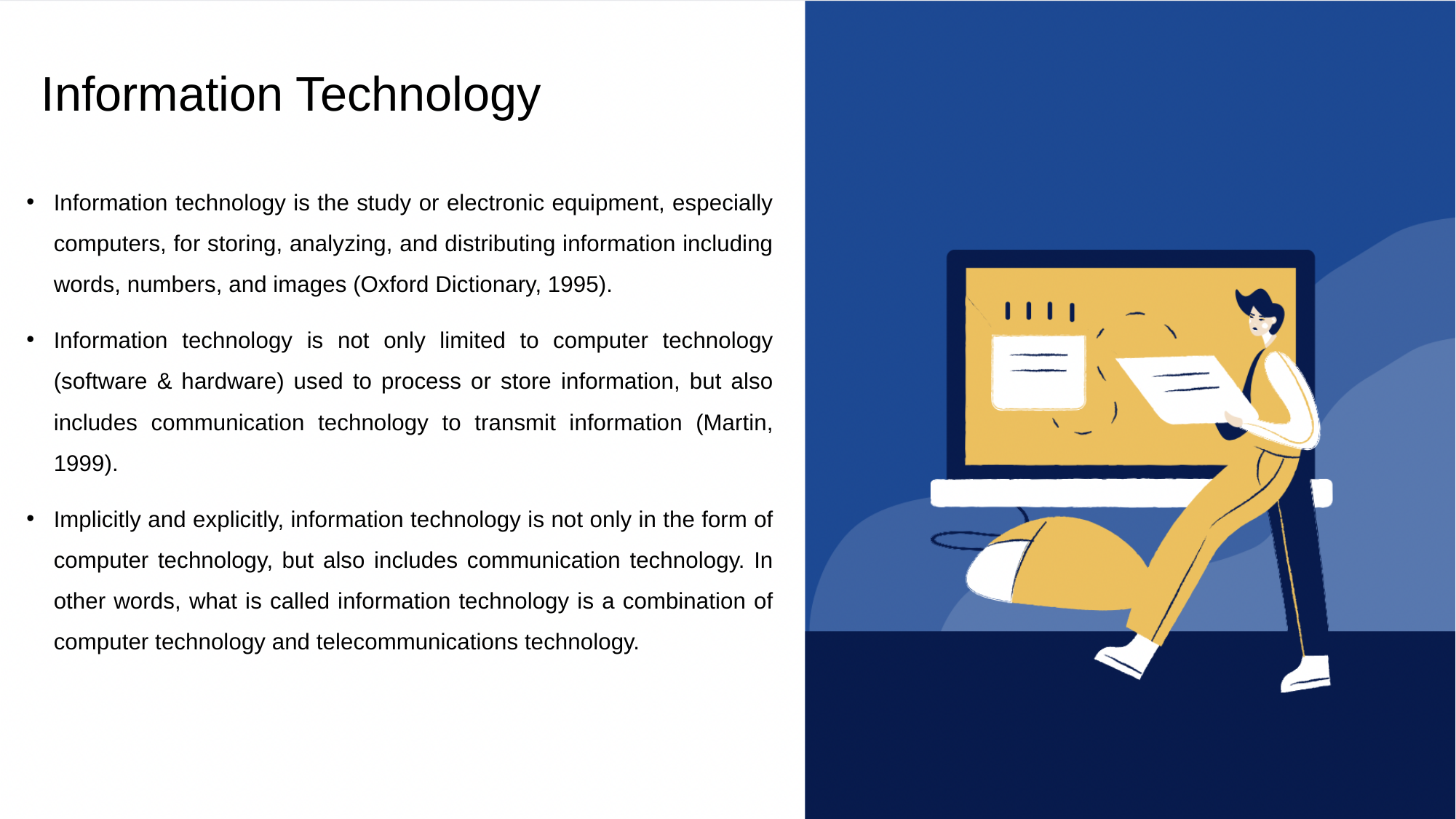

# Information Technology
Information technology is the study or electronic equipment, especially computers, for storing, analyzing, and distributing information including words, numbers, and images (Oxford Dictionary, 1995).
Information technology is not only limited to computer technology (software & hardware) used to process or store information, but also includes communication technology to transmit information (Martin, 1999).
Implicitly and explicitly, information technology is not only in the form of computer technology, but also includes communication technology. In other words, what is called information technology is a combination of computer technology and telecommunications technology.